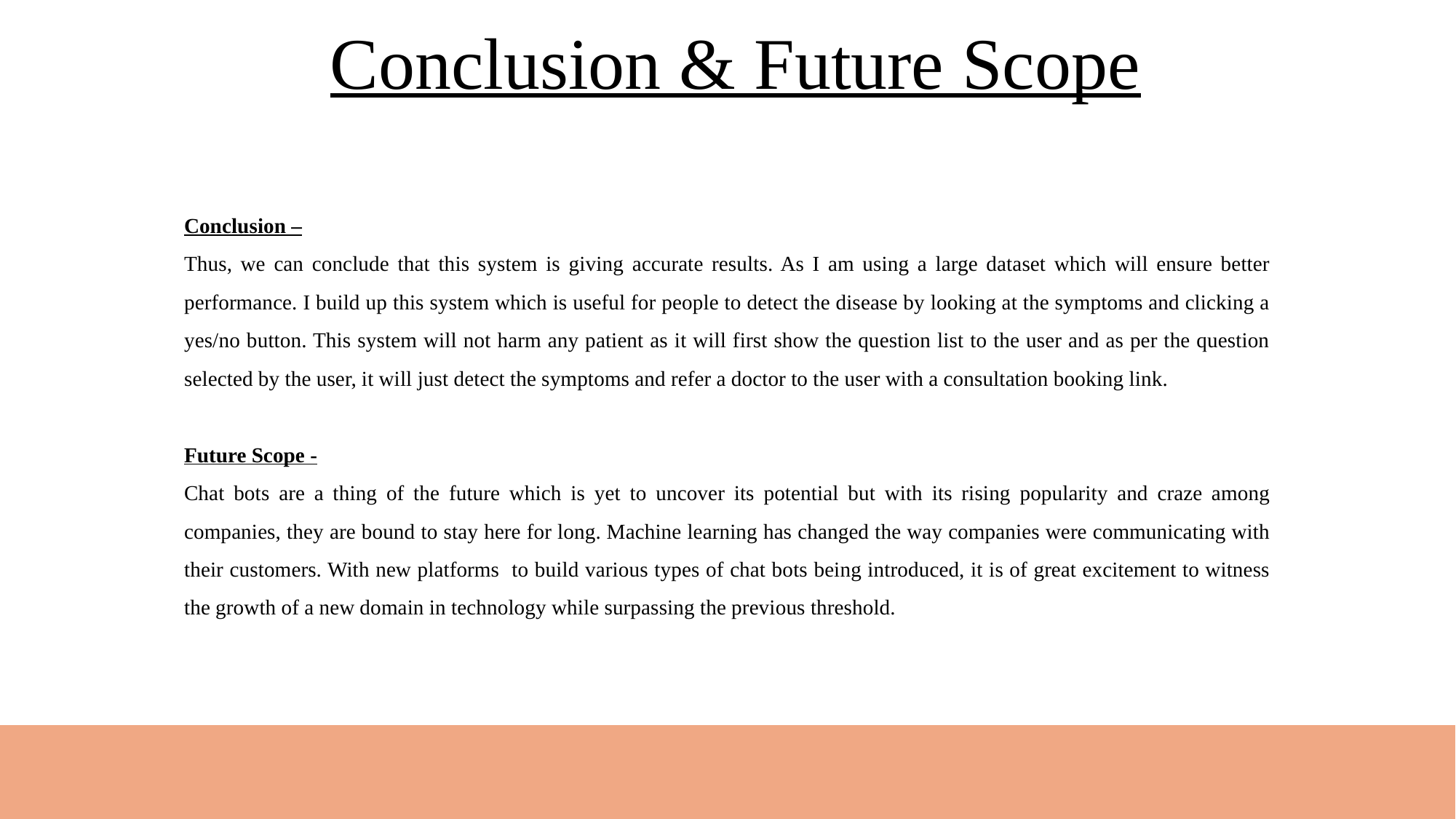

Conclusion & Future Scope
Conclusion –
Thus, we can conclude that this system is giving accurate results. As I am using a large dataset which will ensure better performance. I build up this system which is useful for people to detect the disease by looking at the symptoms and clicking a yes/no button. This system will not harm any patient as it will first show the question list to the user and as per the question selected by the user, it will just detect the symptoms and refer a doctor to the user with a consultation booking link.

Future Scope -
Chat bots are a thing of the future which is yet to uncover its potential but with its rising popularity and craze among companies, they are bound to stay here for long. Machine learning has changed the way companies were communicating with their customers. With new platforms  to build various types of chat bots being introduced, it is of great excitement to witness the growth of a new domain in technology while surpassing the previous threshold.